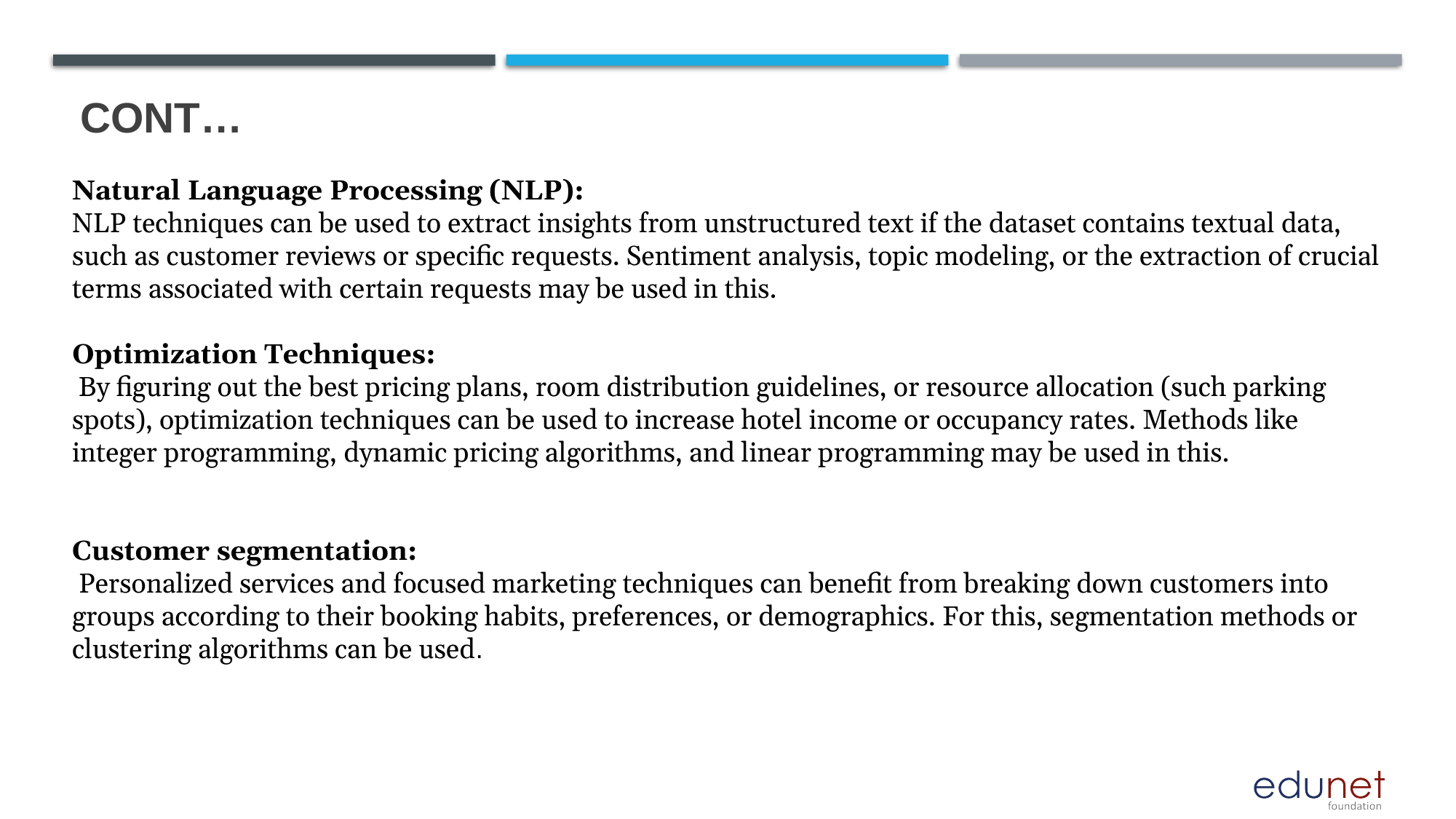

# Cont…
Natural Language Processing (NLP):
NLP techniques can be used to extract insights from unstructured text if the dataset contains textual data, such as customer reviews or specific requests. Sentiment analysis, topic modeling, or the extraction of crucial terms associated with certain requests may be used in this.
Optimization Techniques:
 By figuring out the best pricing plans, room distribution guidelines, or resource allocation (such parking spots), optimization techniques can be used to increase hotel income or occupancy rates. Methods like integer programming, dynamic pricing algorithms, and linear programming may be used in this.
Customer segmentation:
 Personalized services and focused marketing techniques can benefit from breaking down customers into groups according to their booking habits, preferences, or demographics. For this, segmentation methods or clustering algorithms can be used.